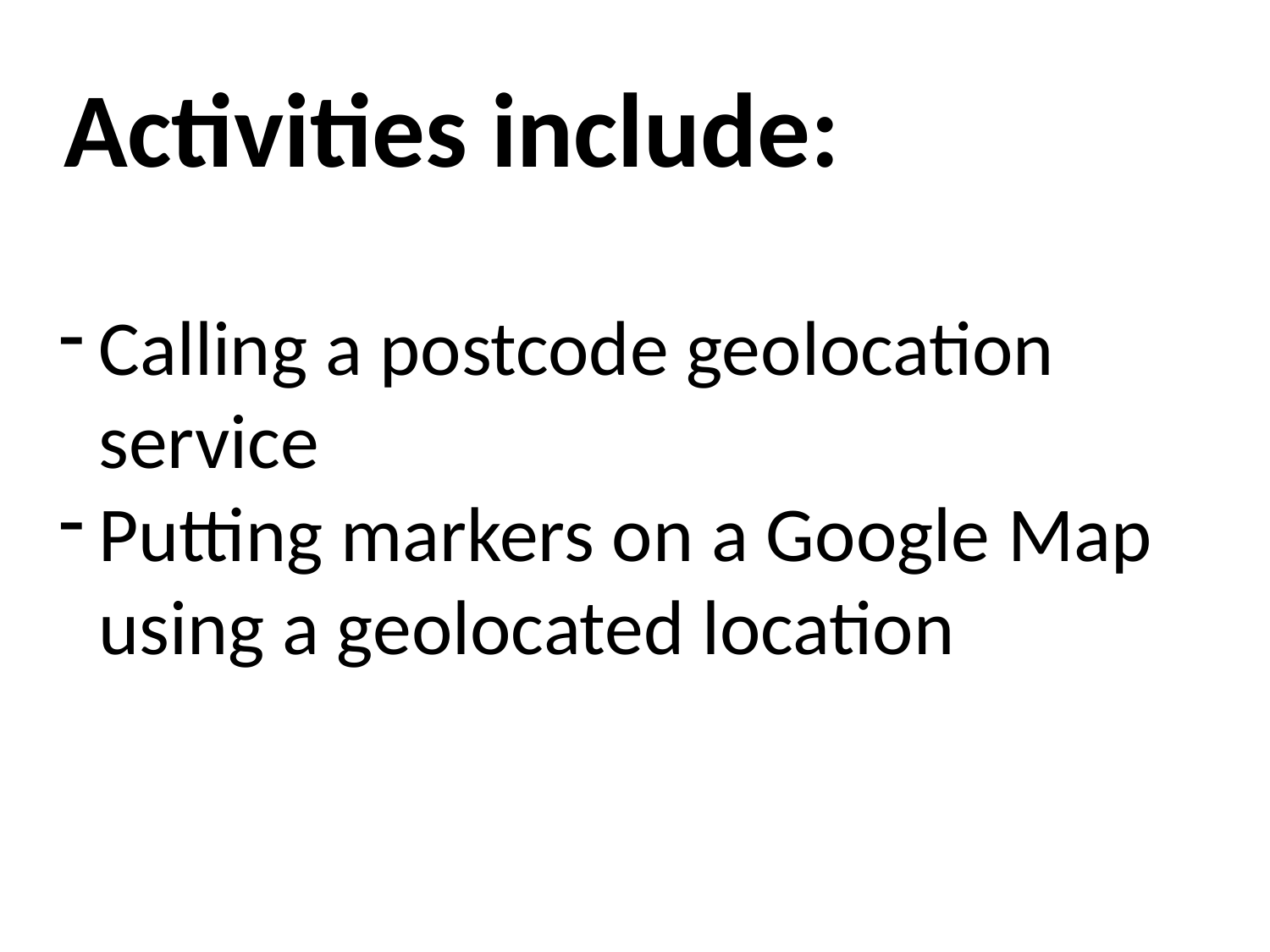

Activities include:
Calling a postcode geolocation service
Putting markers on a Google Map using a geolocated location